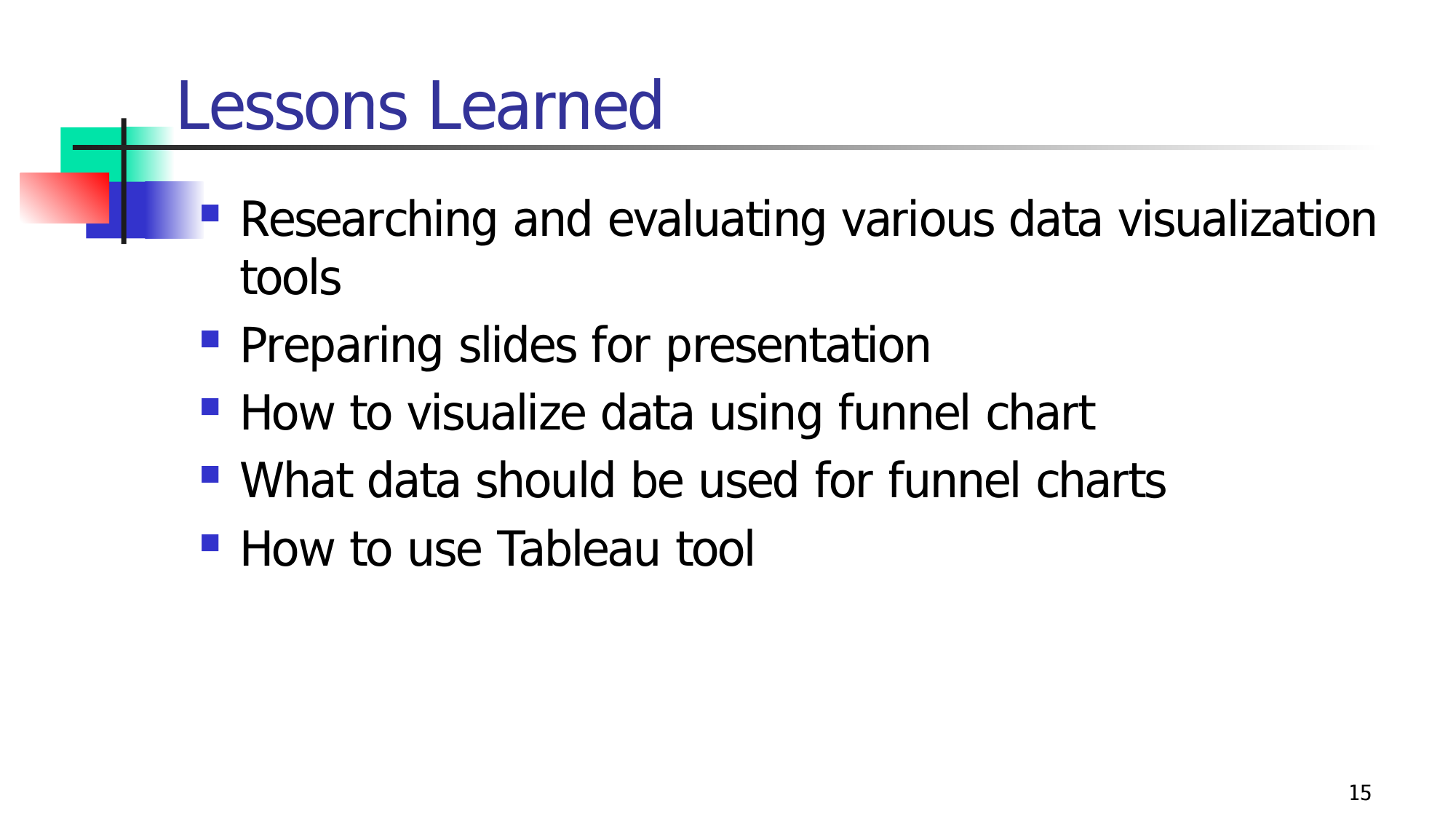

Lessons Learned
Researching and evaluating various data visualization tools
Preparing slides for presentation
How to visualize data using funnel chart
What data should be used for funnel charts
How to use Tableau tool

Data Processing
Statistical Research
Data
Science
Machine
Learning
15